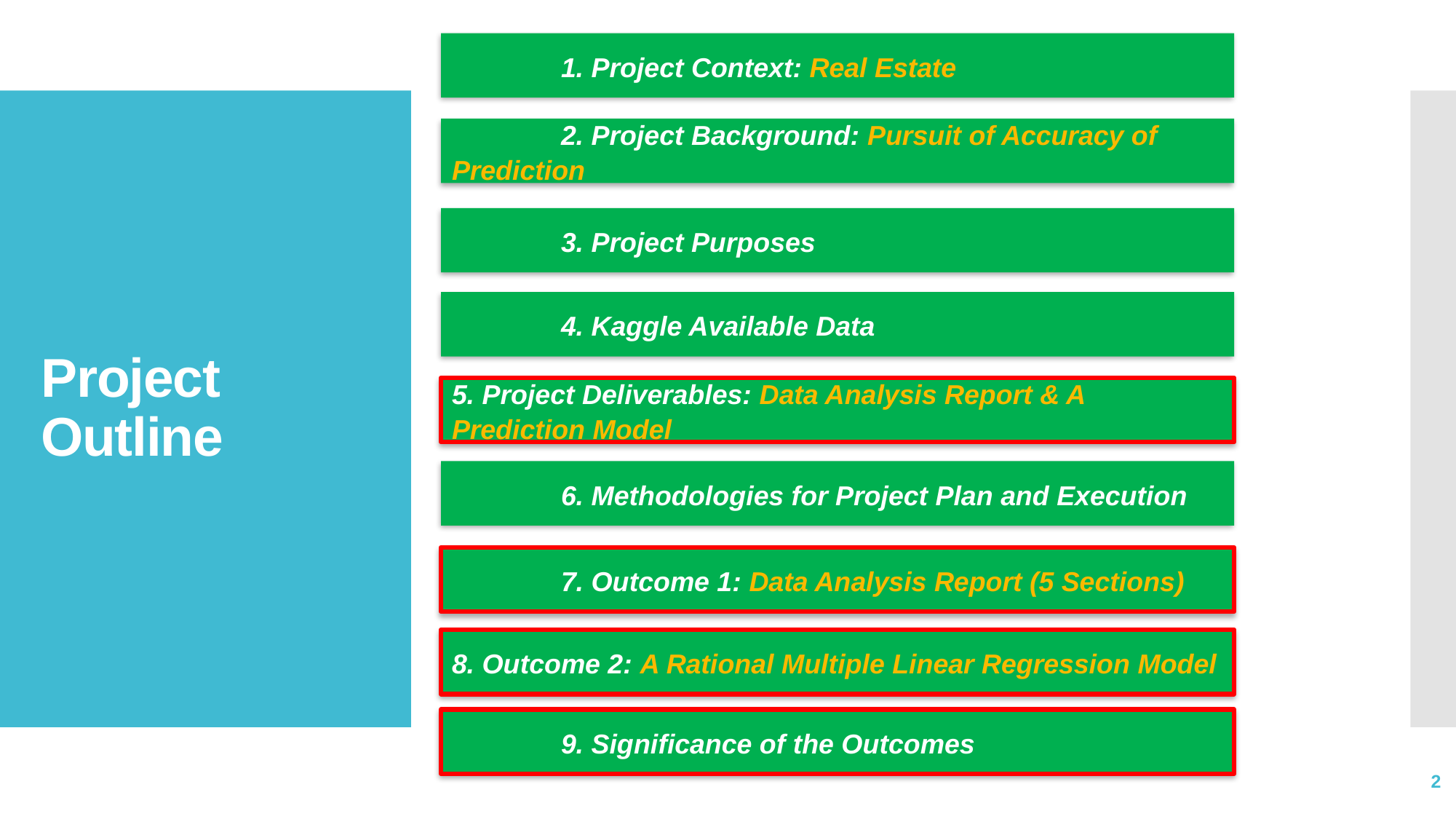

1. Project Context: Real Estate
	2. Project Background: Pursuit of Accuracy of Prediction
# Project Outline
	3. Project Purposes
	4. Kaggle Available Data
5. Project Deliverables: Data Analysis Report & A Prediction Model
	6. Methodologies for Project Plan and Execution
	7. Outcome 1: Data Analysis Report (5 Sections)
8. Outcome 2: A Rational Multiple Linear Regression Model
	9. Significance of the Outcomes
2